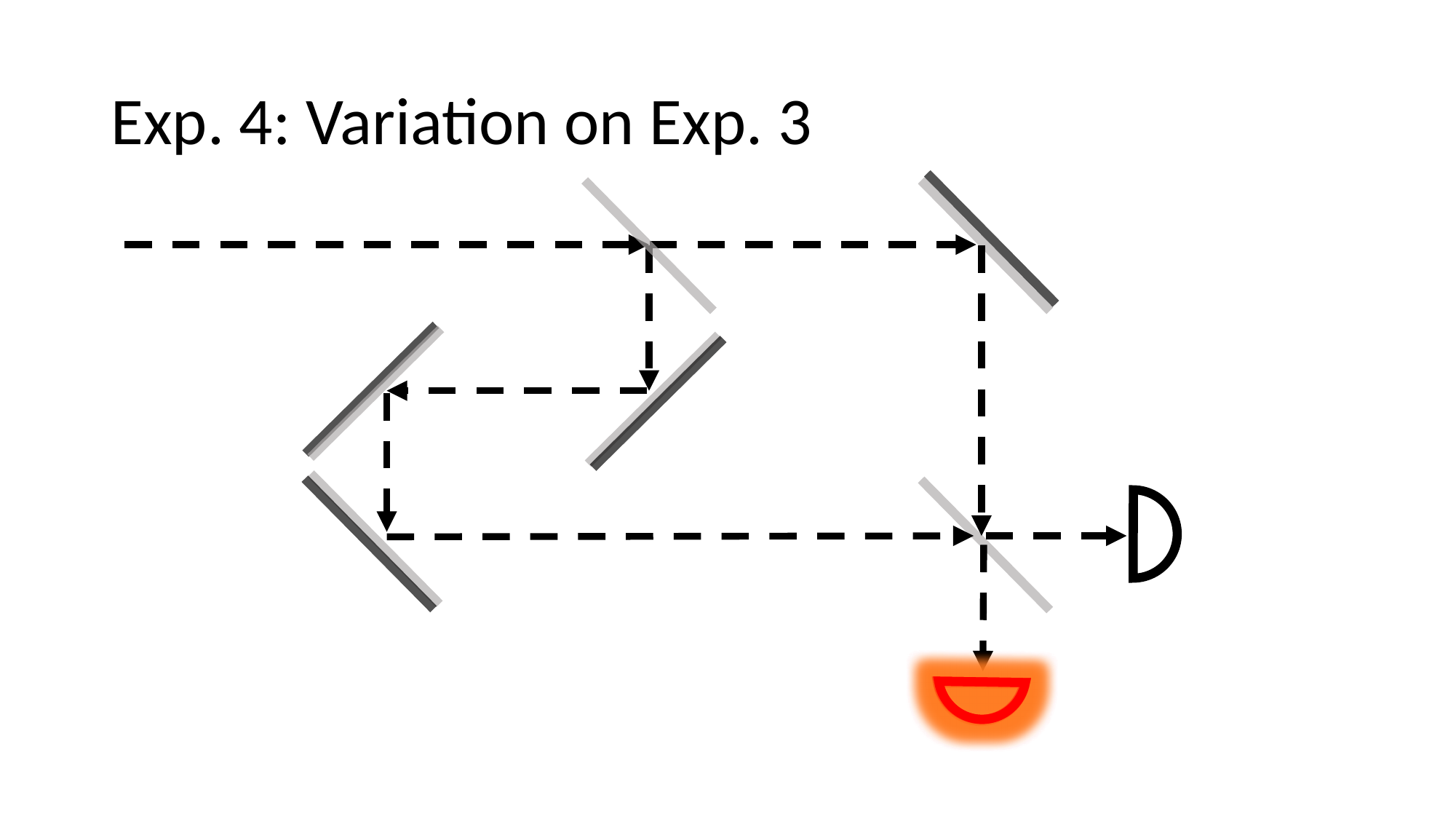

# Exp. 4: Variation on Exp. 3